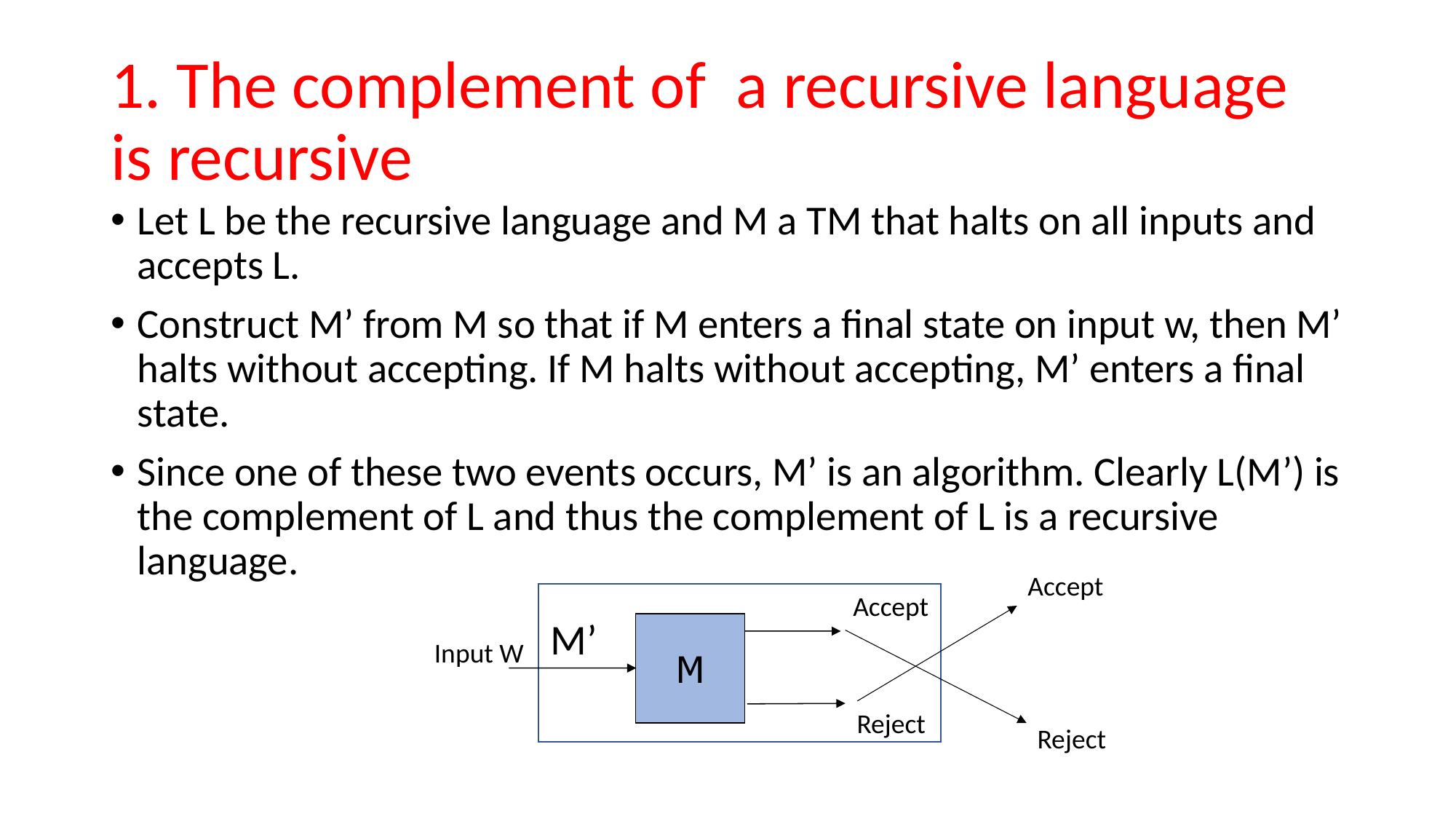

# 1. The complement of  a recursive language is recursive
Let L be the recursive language and M a TM that halts on all inputs and accepts L.
Construct M’ from M so that if M enters a final state on input w, then M’ halts without accepting. If M halts without accepting, M’ enters a final state.
Since one of these two events occurs, M’ is an algorithm. Clearly L(M’) is the complement of L and thus the complement of L is a recursive language.
Accept
M
Accept
M’
M’
M
Input W

Reject

Reject